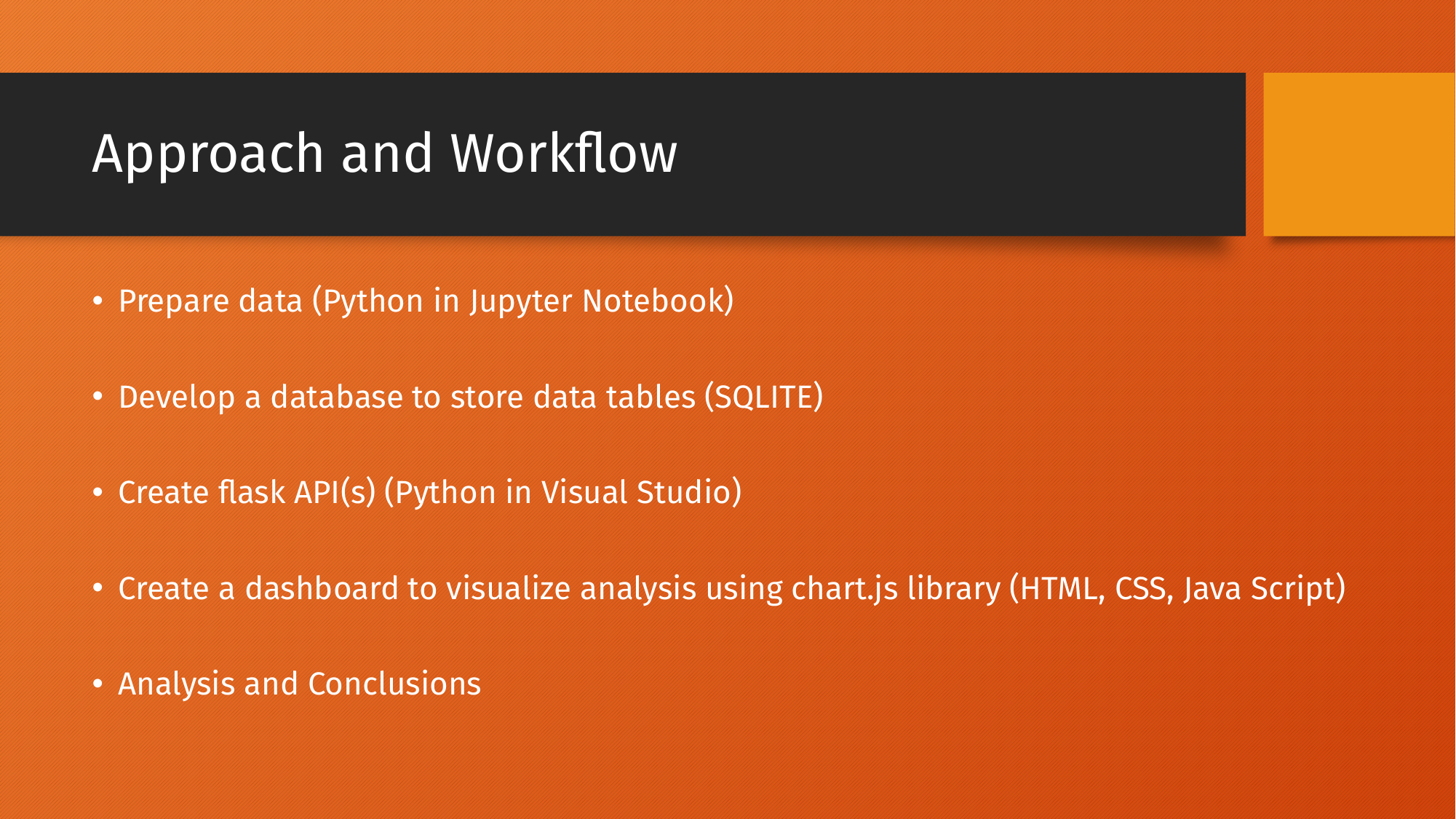

# Approach and Workflow
Prepare data (Python in Jupyter Notebook)

Develop a database to store data tables (SQLITE)

Create flask API(s) (Python in Visual Studio)

Create a dashboard to visualize analysis using chart.js library (HTML, CSS, Java Script)

Analysis and Conclusions